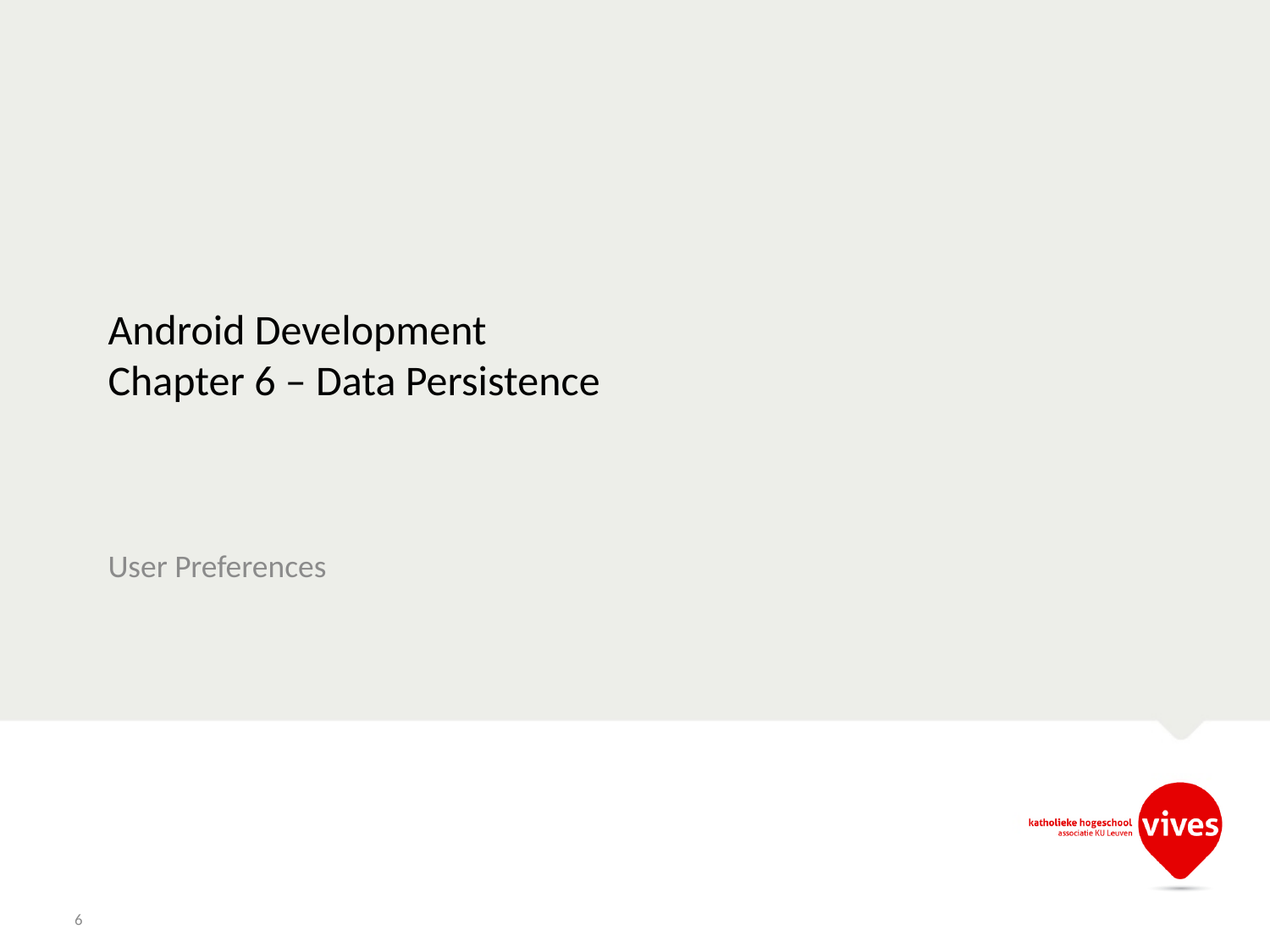

# Android Development Chapter 6 – Data Persistence
User Preferences
6